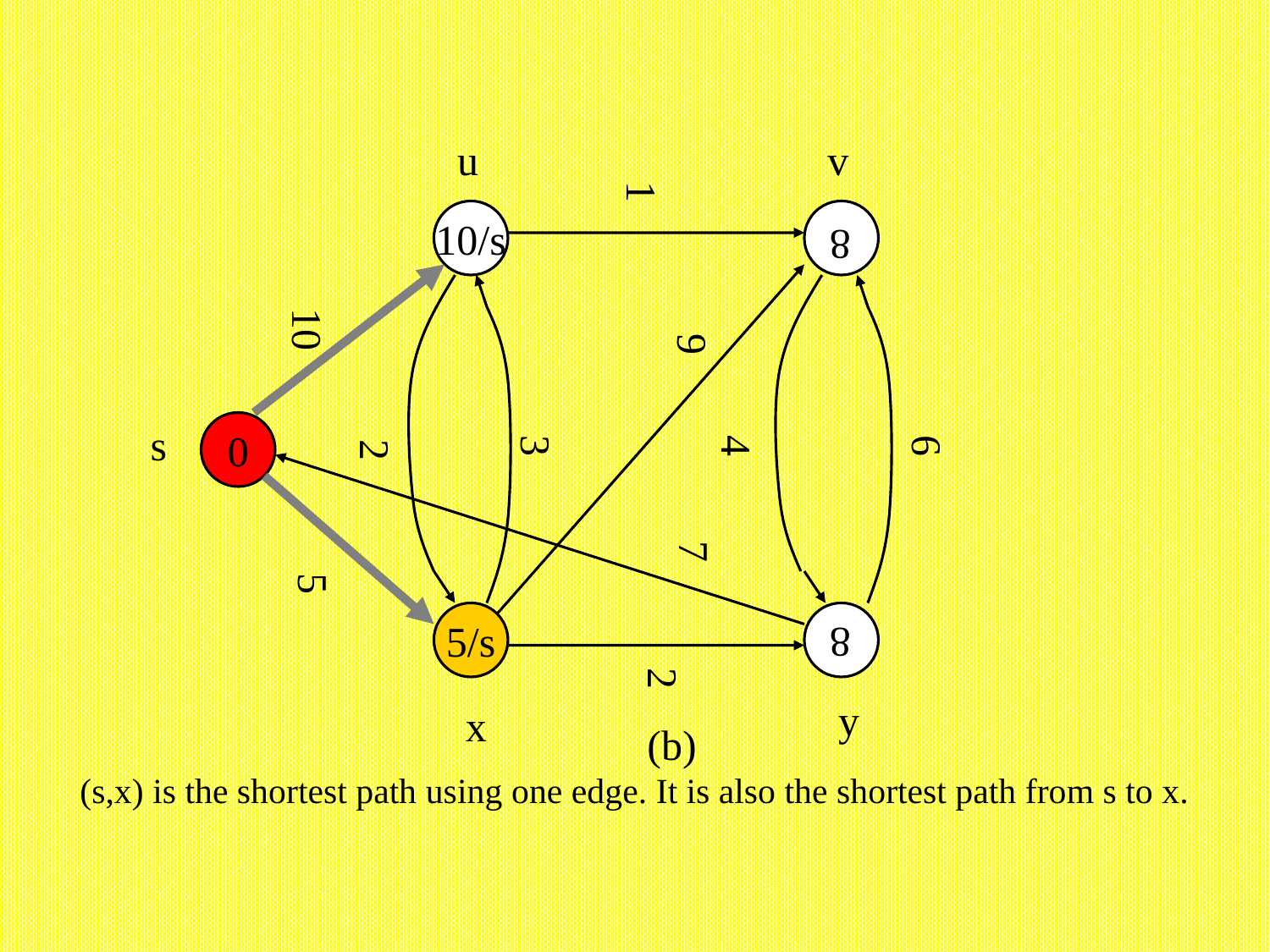

u
v
1
10/s

8

10

9
s
0
3
4
6
2

7
5

5/s

8

2
y
x
(b)
(s,x) is the shortest path using one edge. It is also the shortest path from s to x.